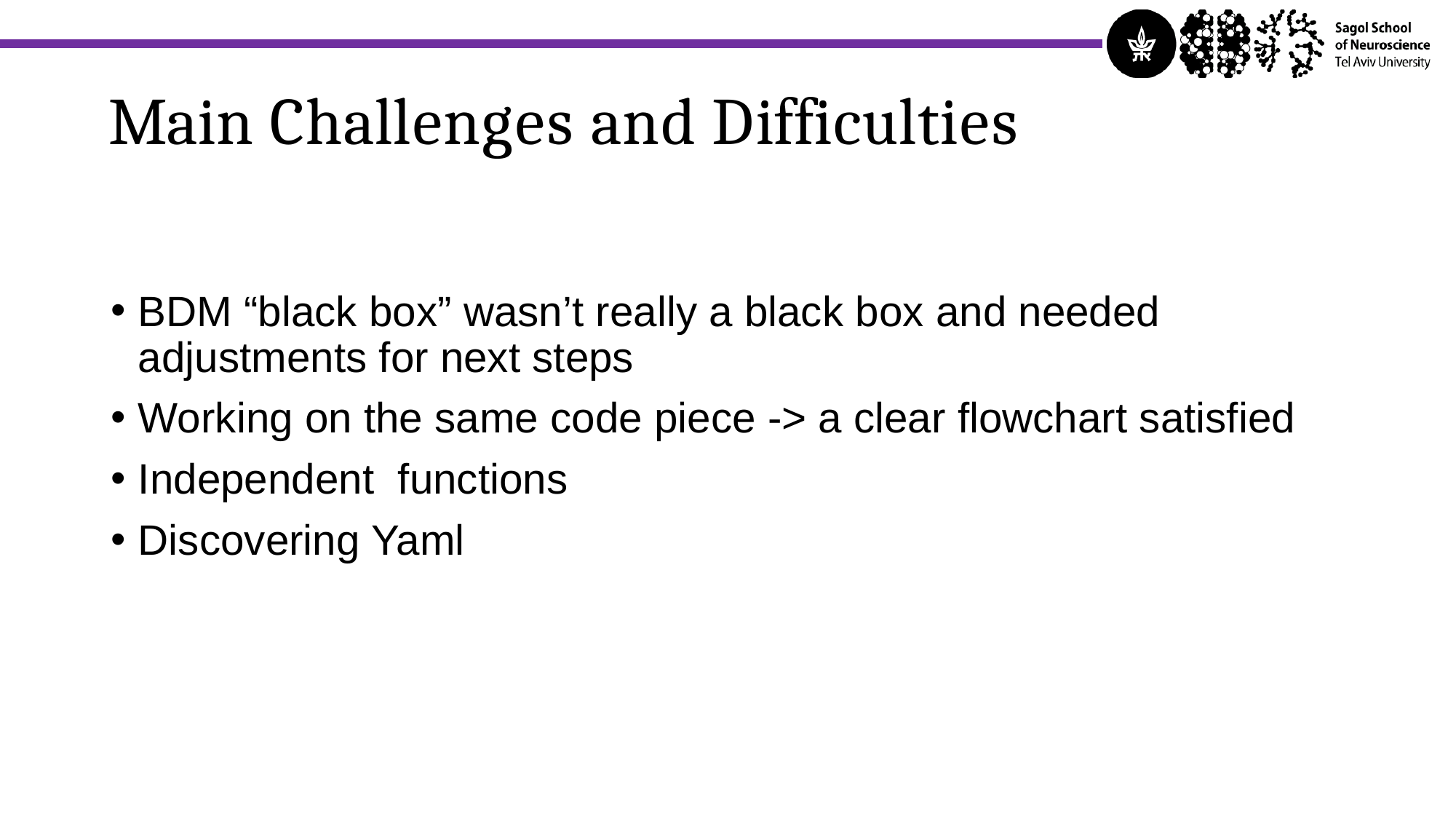

# Main Challenges and Difficulties

BDM “black box” wasn’t really a black box and needed adjustments for next steps
Working on the same code piece -> a clear flowchart satisfied
Independent  functions
Discovering Yaml